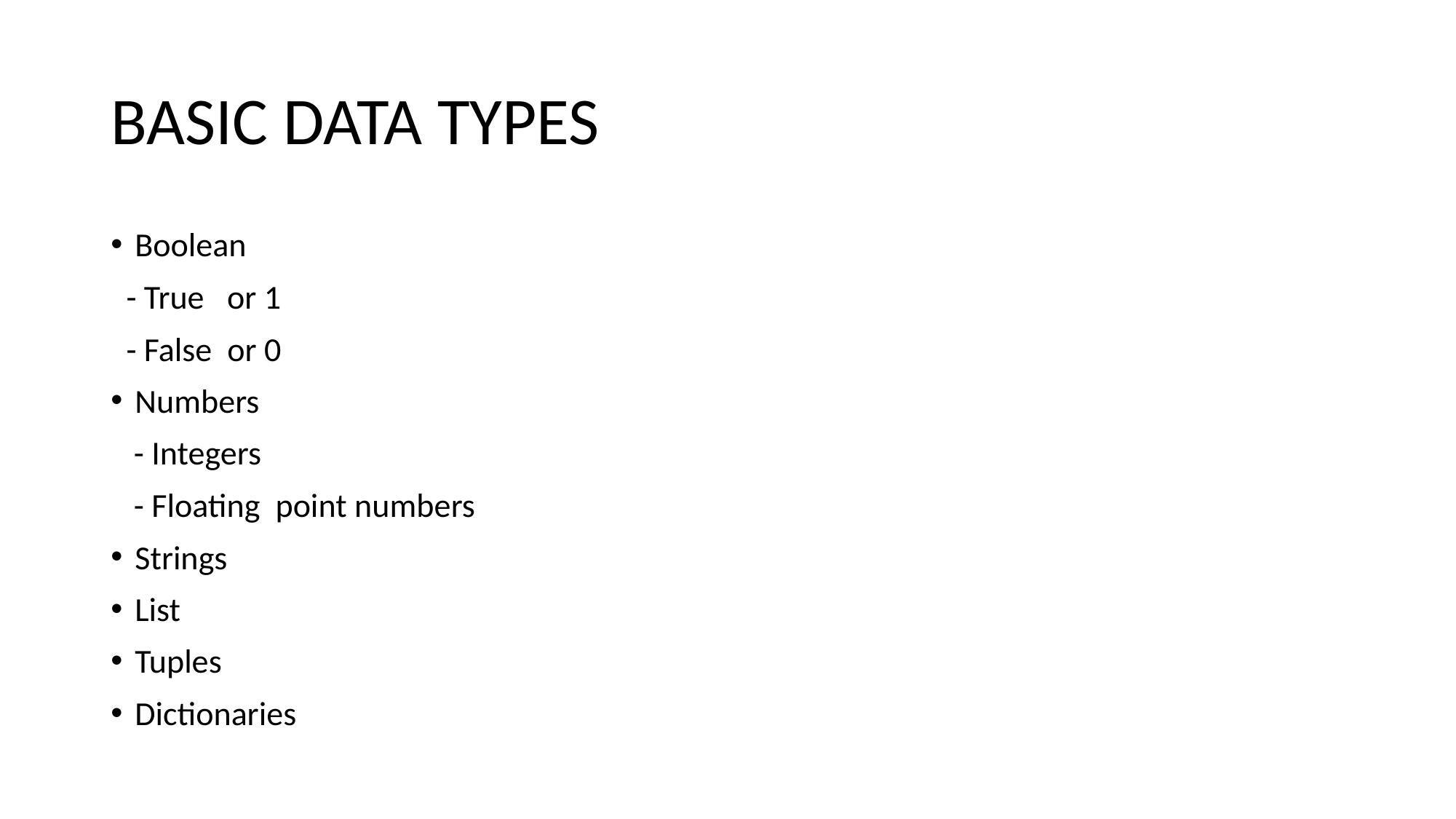

# BASIC DATA TYPES
Boolean
  - True   or 1
  - False  or 0
Numbers
   - Integers
   - Floating  point numbers
Strings
List
Tuples
Dictionaries